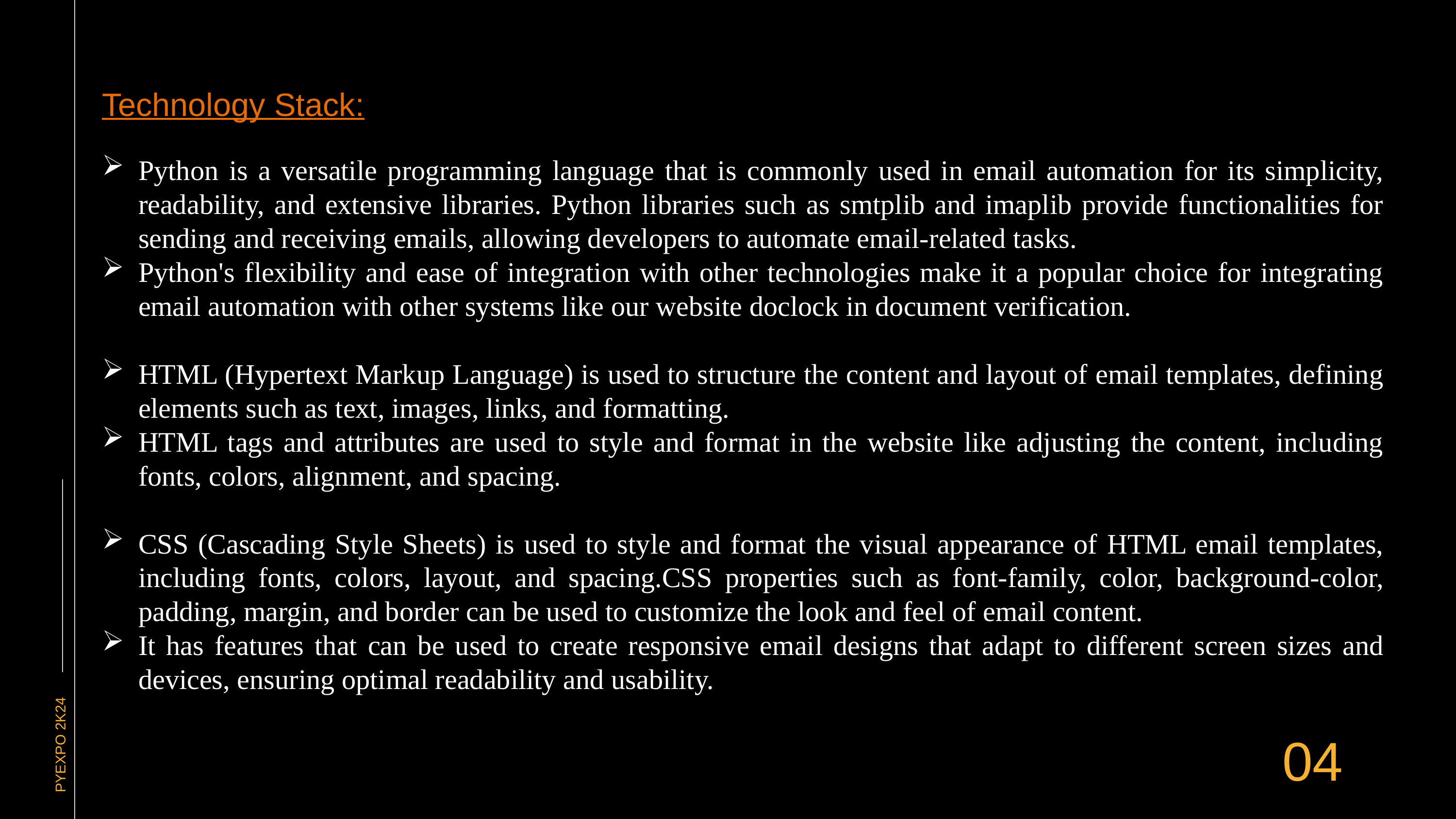

Technology Stack:

Python is a versatile programming language that is commonly used in email automation for its simplicity, readability, and extensive libraries. Python libraries such as smtplib and imaplib provide functionalities for sending and receiving emails, allowing developers to automate email-related tasks.
Python's flexibility and ease of integration with other technologies make it a popular choice for integrating email automation with other systems like our website doclock in document verification.

HTML (Hypertext Markup Language) is used to structure the content and layout of email templates, defining elements such as text, images, links, and formatting.
HTML tags and attributes are used to style and format in the website like adjusting the content, including fonts, colors, alignment, and spacing.

CSS (Cascading Style Sheets) is used to style and format the visual appearance of HTML email templates, including fonts, colors, layout, and spacing.CSS properties such as font-family, color, background-color, padding, margin, and border can be used to customize the look and feel of email content.
It has features that can be used to create responsive email designs that adapt to different screen sizes and devices, ensuring optimal readability and usability.

04
PYEXPO 2K24